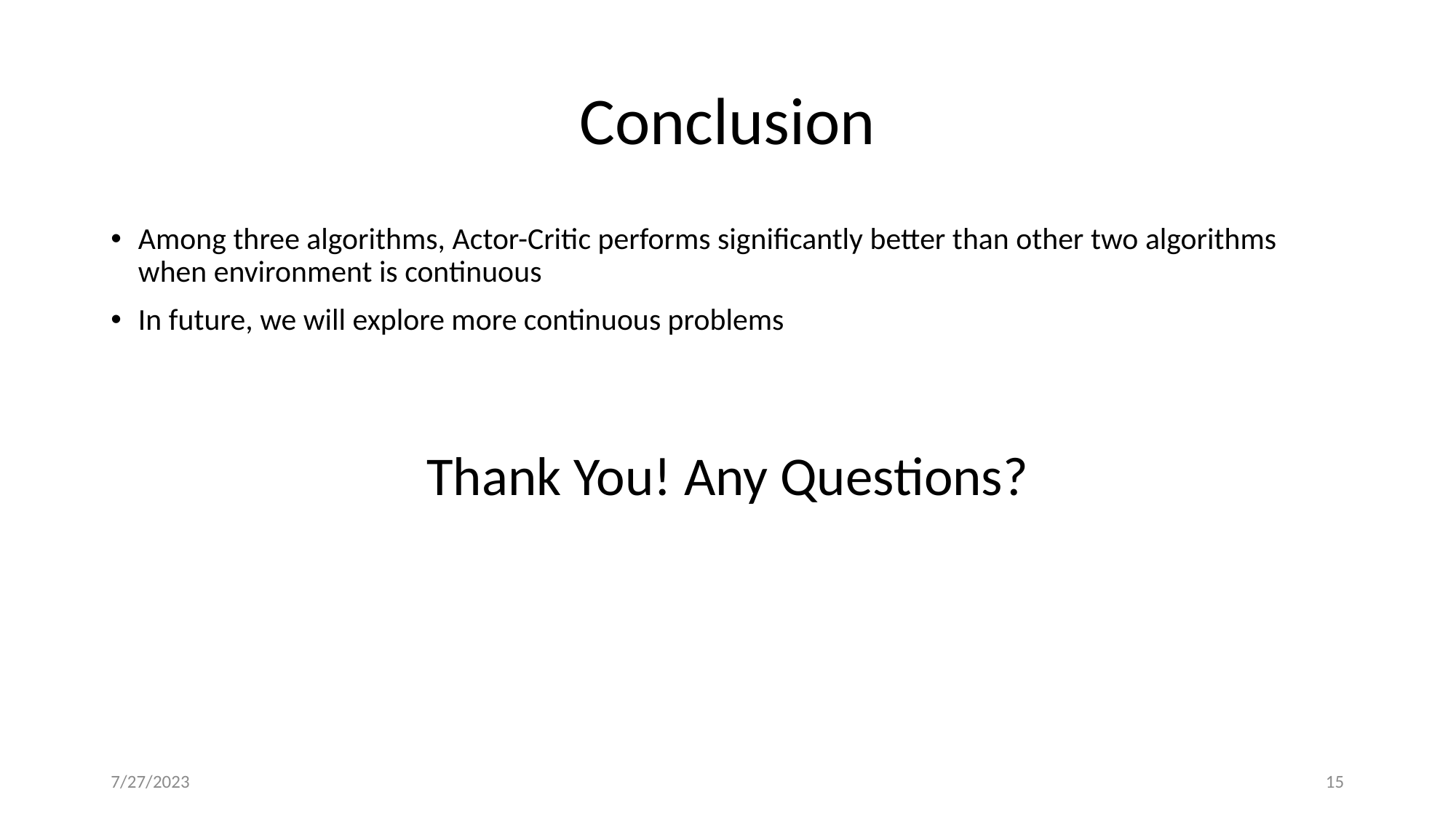

# Conclusion
Among three algorithms, Actor-Critic performs significantly better than other two algorithms when environment is continuous
In future, we will explore more continuous problems

Thank You! Any Questions?

7/27/2023
15